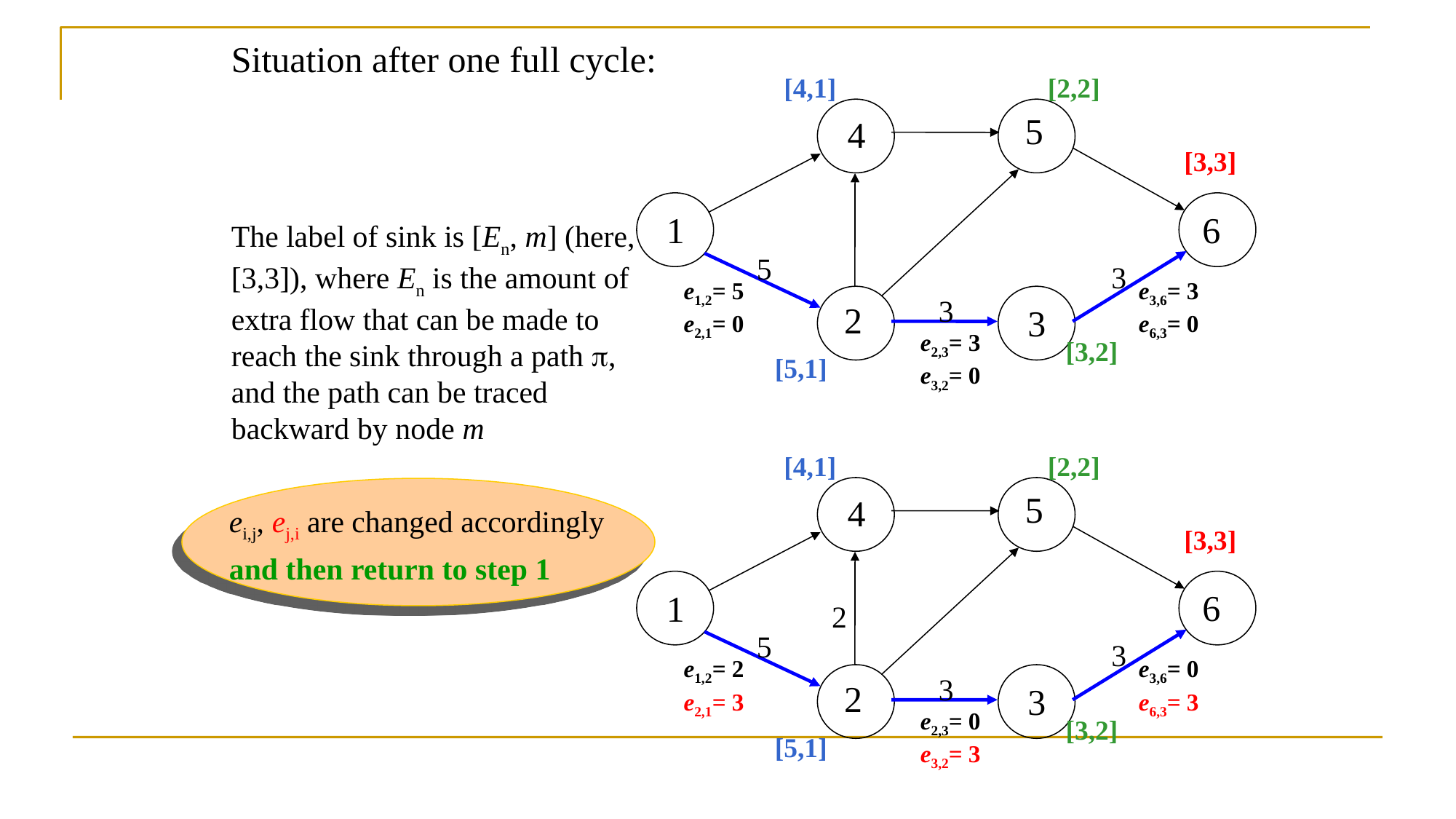

Situation after one full cycle:
[4,1]
[2,2]

5
4

[3,3]

6
1
The label of sink is [En, m] (here, [3,3]), where En is the amount of extra flow that can be made to reach the sink through a path π, and the path can be traced backward by node m
5

3

e3,6= 3 e6,3= 0
e1,2= 5 e2,1= 0

3
2
3

e2,3= 3 e3,2= 0
[3,2]
[5,1]
[4,1]
[2,2]

5
4

[3,3]

6
1
2
5

3

e1,2= 2 e2,1= 3
e3,6= 0 e6,3= 3

3
2
3

e2,3= 0 e3,2= 3
[3,2]
[5,1]

ei,j, ej,i are changed accordingly
and then return to step 1